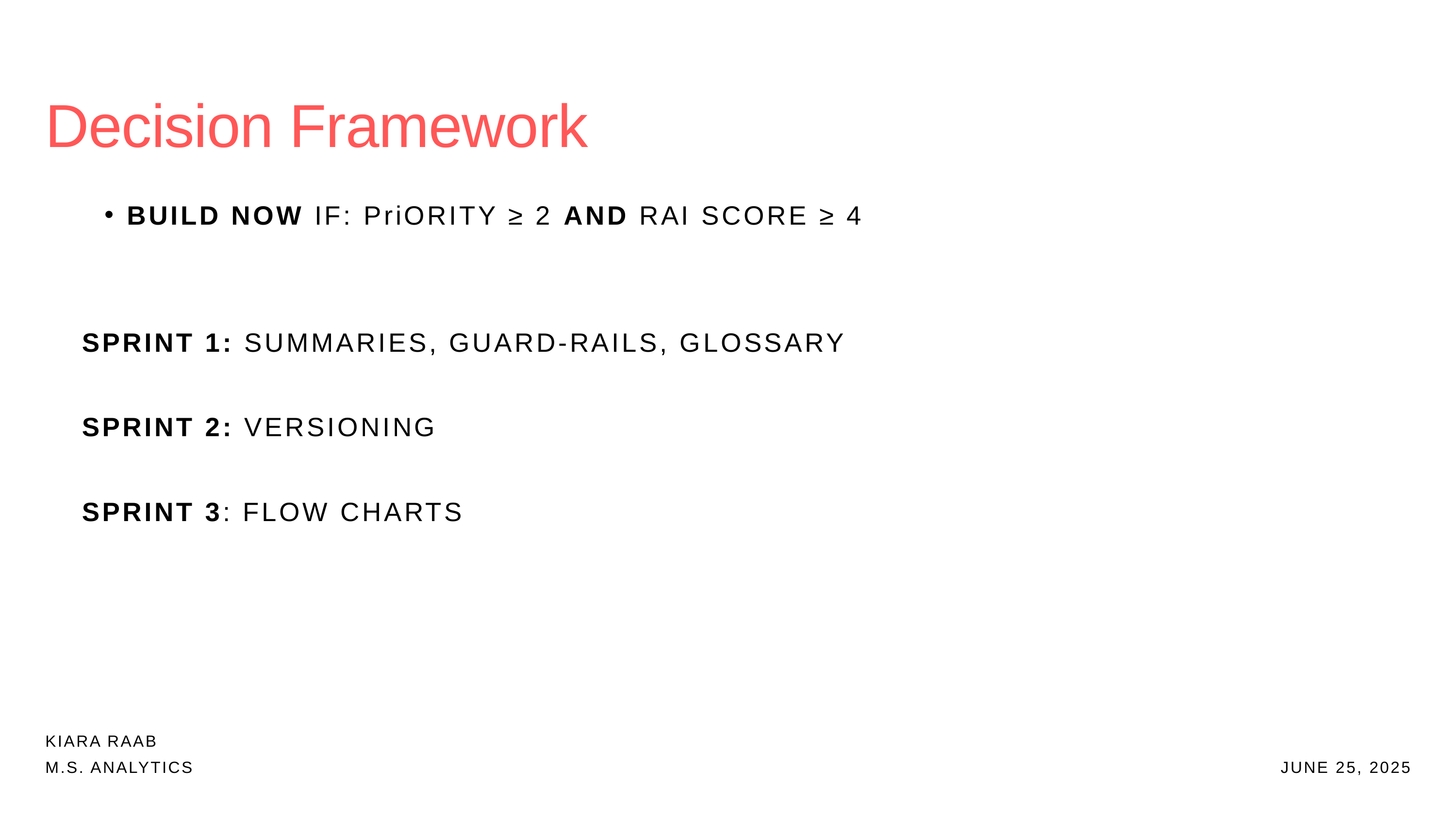

Decision Framework
BUILD NOW IF: PriORITY ≥ 2 AND RAI SCORE ≥ 4

SPRINT 1: SUMMARIES, GUARD-RAILS, GLOSSARY

SPRINT 2: VERSIONING

SPRINT 3: FLOW CHARTS

KIARA RAAB
M.S. ANALYTICS
JUNE 25, 2025